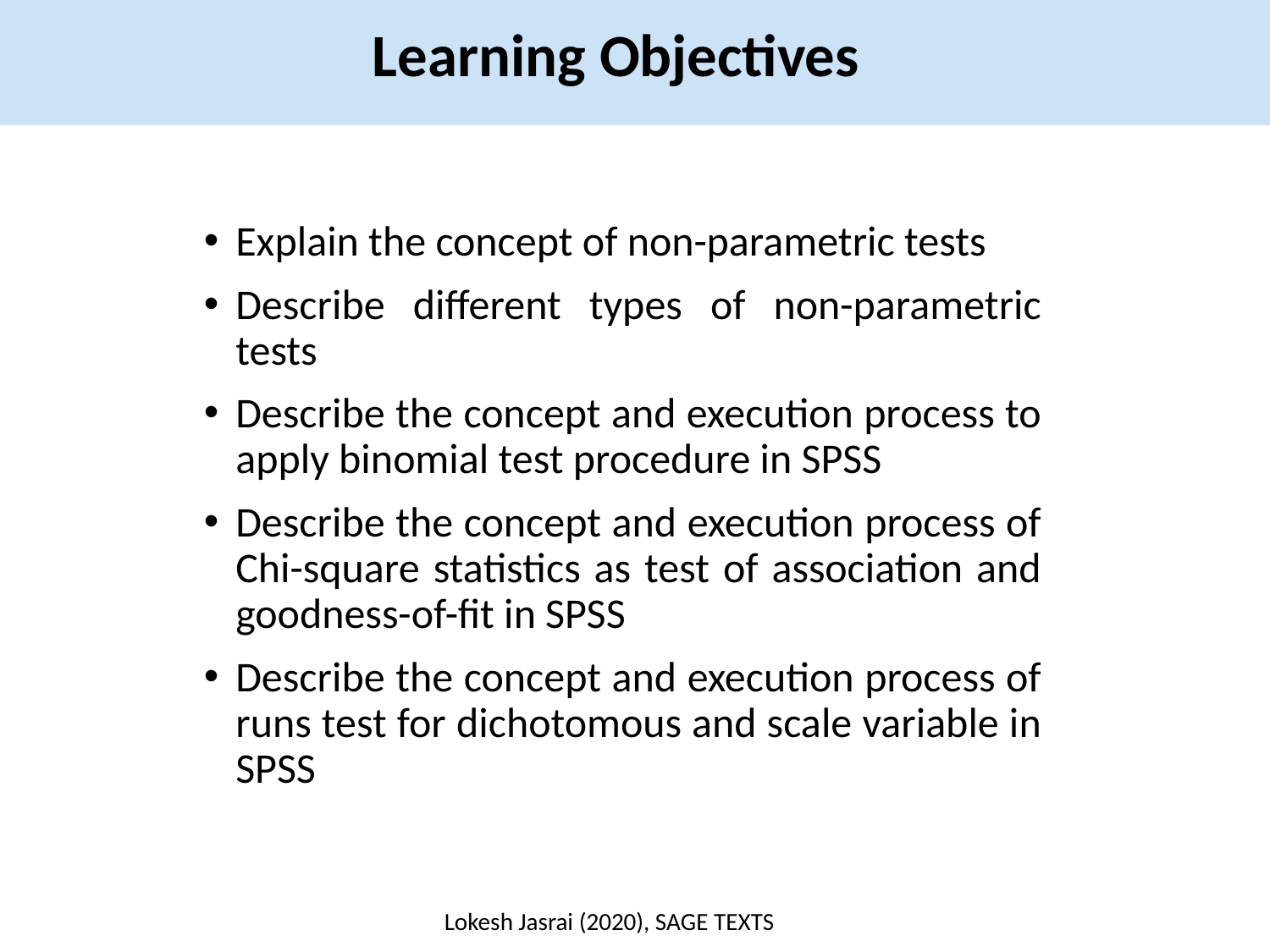

Learning Objectives
Explain the concept of non-parametric tests
Describe different types of non-parametric tests
Describe the concept and execution process to apply binomial test procedure in SPSS
Describe the concept and execution process of Chi-square statistics as test of association and goodness-of-fit in SPSS
Describe the concept and execution process of runs test for dichotomous and scale variable in SPSS
Lokesh Jasrai (2020), SAGE TEXTS